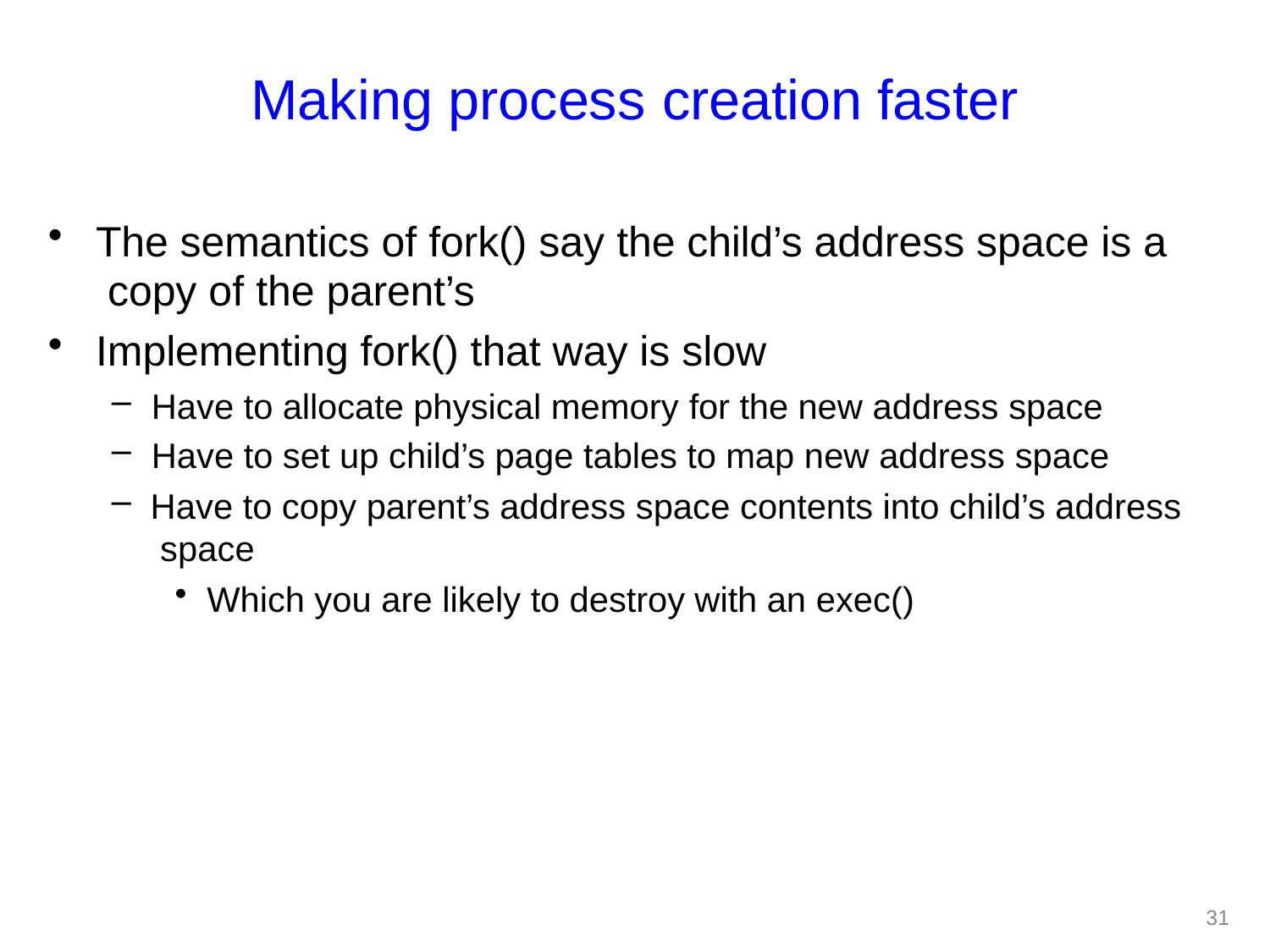

# Making process creation faster
The semantics of fork() say the child’s address space is a  copy of the parent’s
Implementing fork() that way is slow
Have to allocate physical memory for the new address space
Have to set up child’s page tables to map new address space
Have to copy parent’s address space contents into child’s address  space
Which you are likely to destroy with an exec()
31